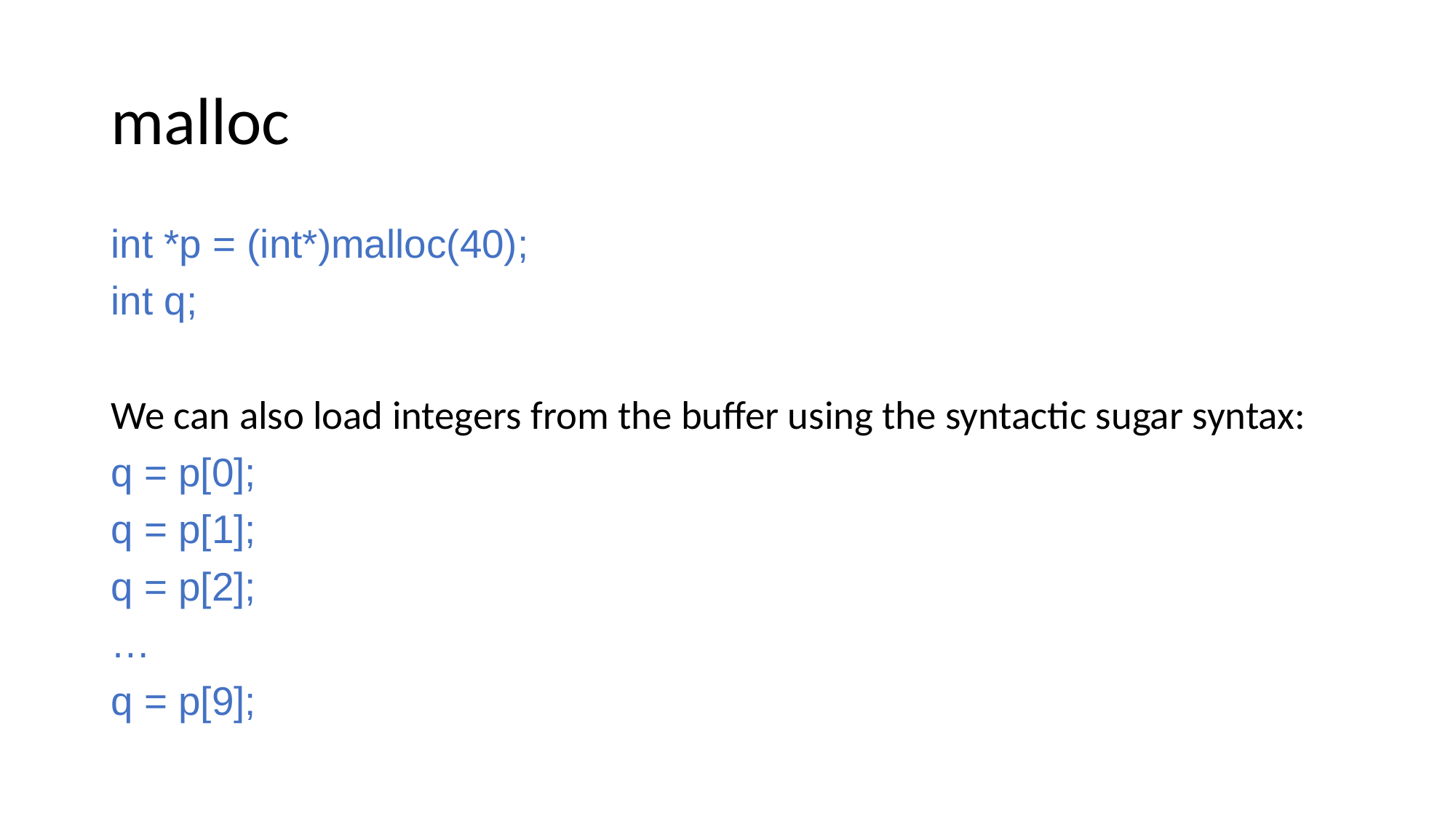

# malloc
int *p = (int*)malloc(40);
int q;

We can also load integers from the buffer using the syntactic sugar syntax:
q = p[0];
q = p[1];
q = p[2];
…
q = p[9];